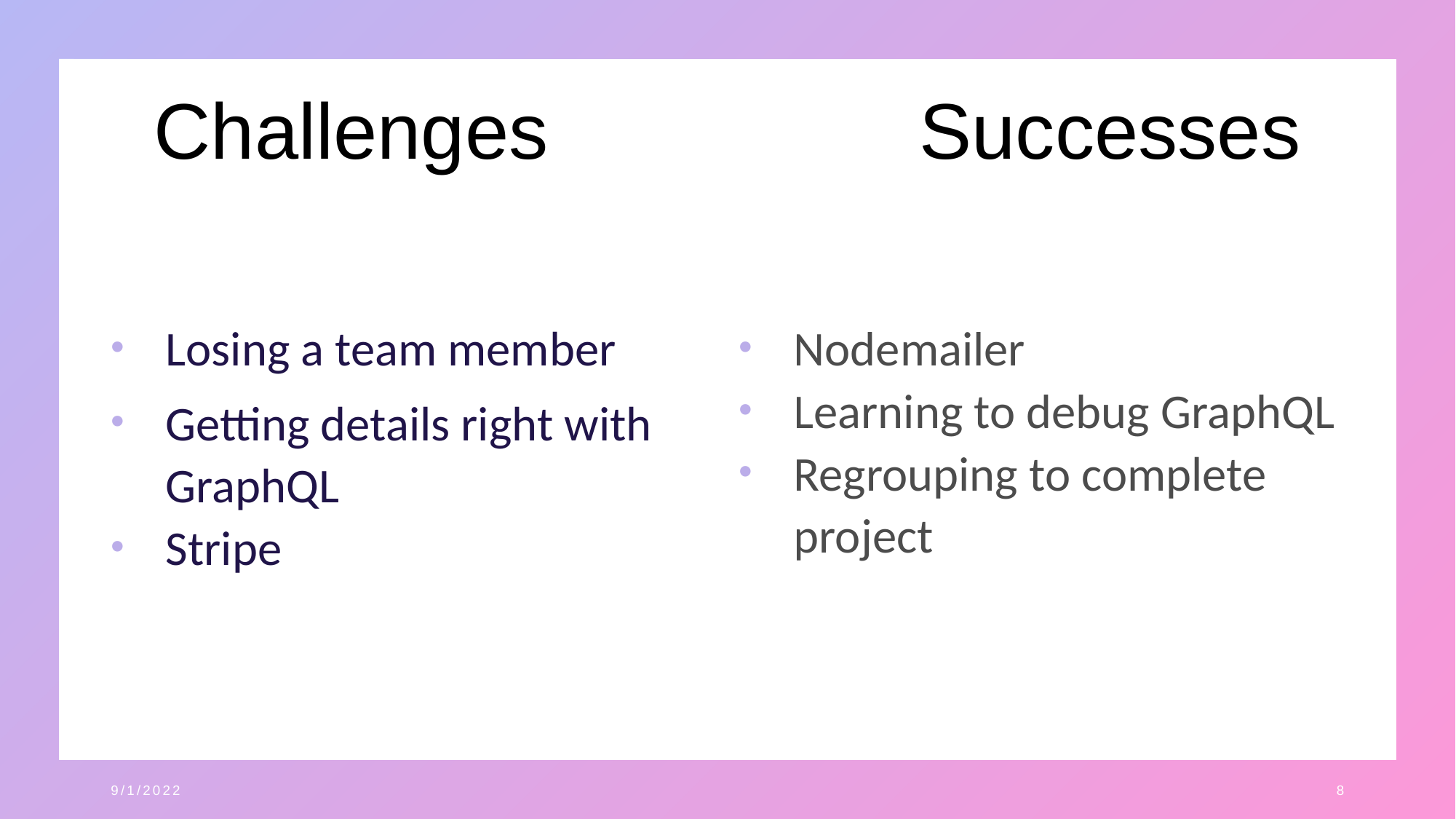

# Challenges                 Successes
Losing a team member
Getting details right with GraphQL
Stripe

Nodemailer
Learning to debug GraphQL
Regrouping to complete project

9/1/2022
8